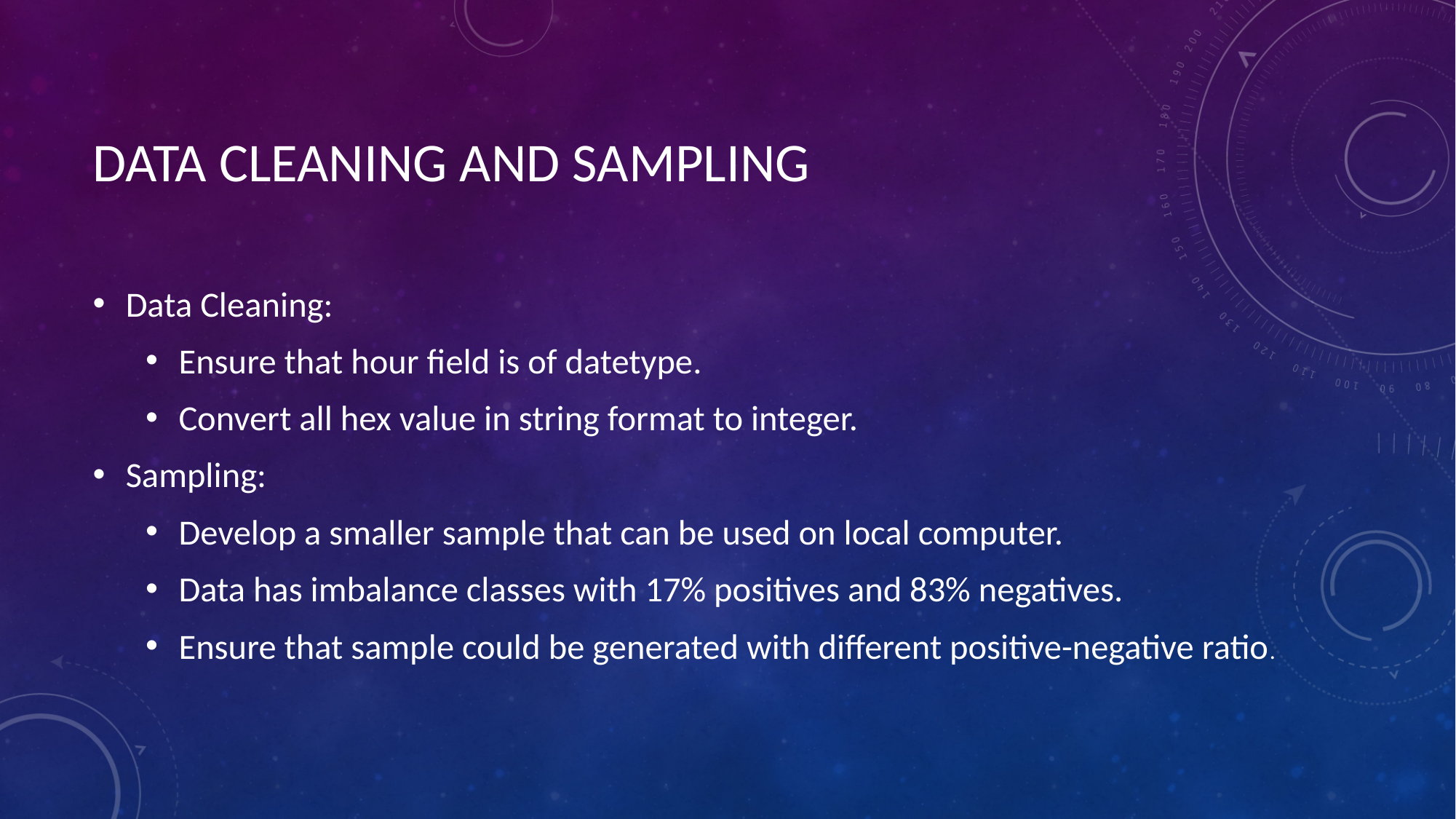

# Data Cleaning and Sampling
Data Cleaning:
Ensure that hour field is of datetype.
Convert all hex value in string format to integer.
Sampling:
Develop a smaller sample that can be used on local computer.
Data has imbalance classes with 17% positives and 83% negatives.
Ensure that sample could be generated with different positive-negative ratio.